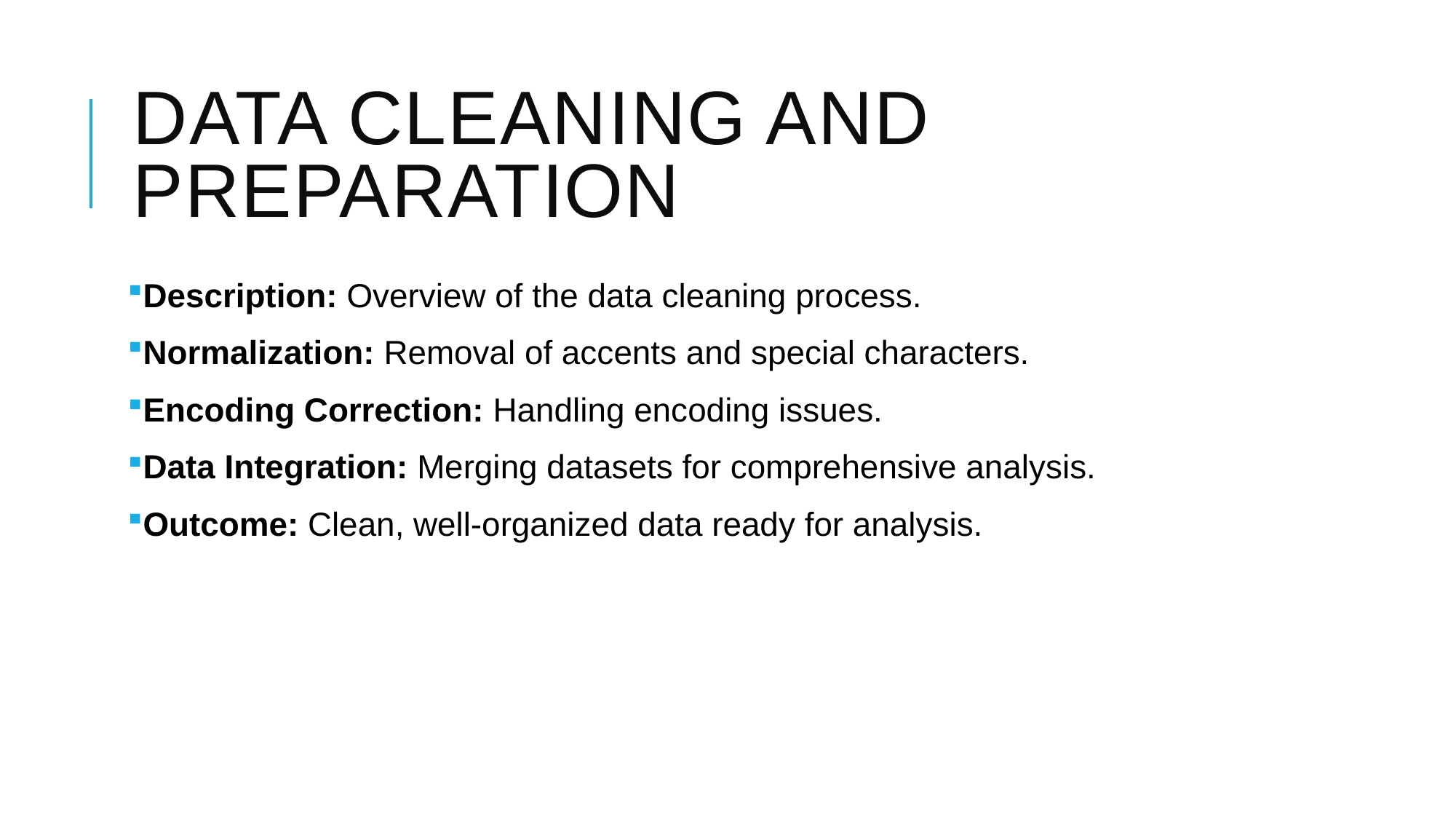

# Data Cleaning and Preparation
Description: Overview of the data cleaning process.
Normalization: Removal of accents and special characters.
Encoding Correction: Handling encoding issues.
Data Integration: Merging datasets for comprehensive analysis.
Outcome: Clean, well-organized data ready for analysis.